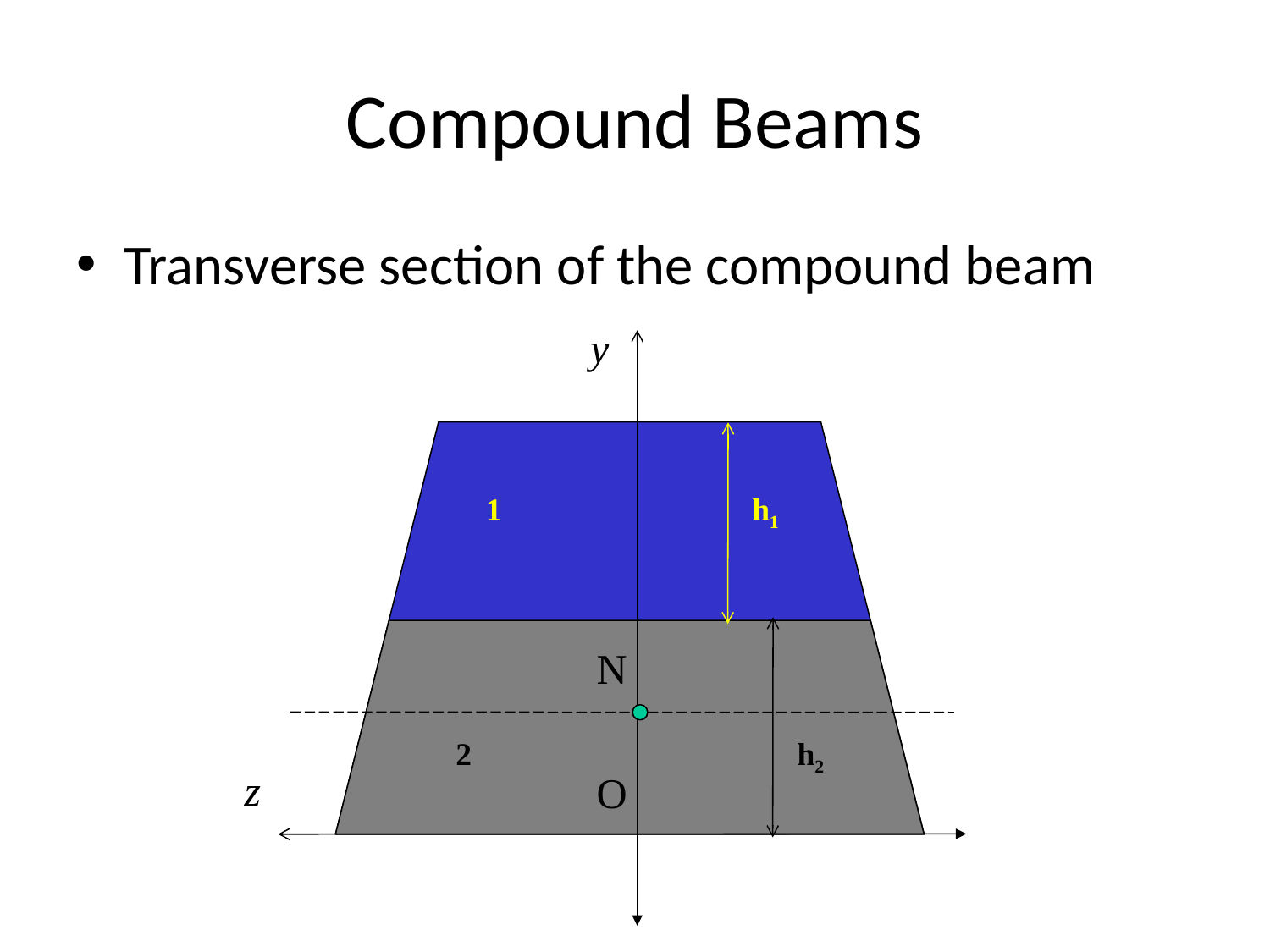

# Compound Beams
Transverse section of the compound beam
y

1
h1
N

2
h2
z
O